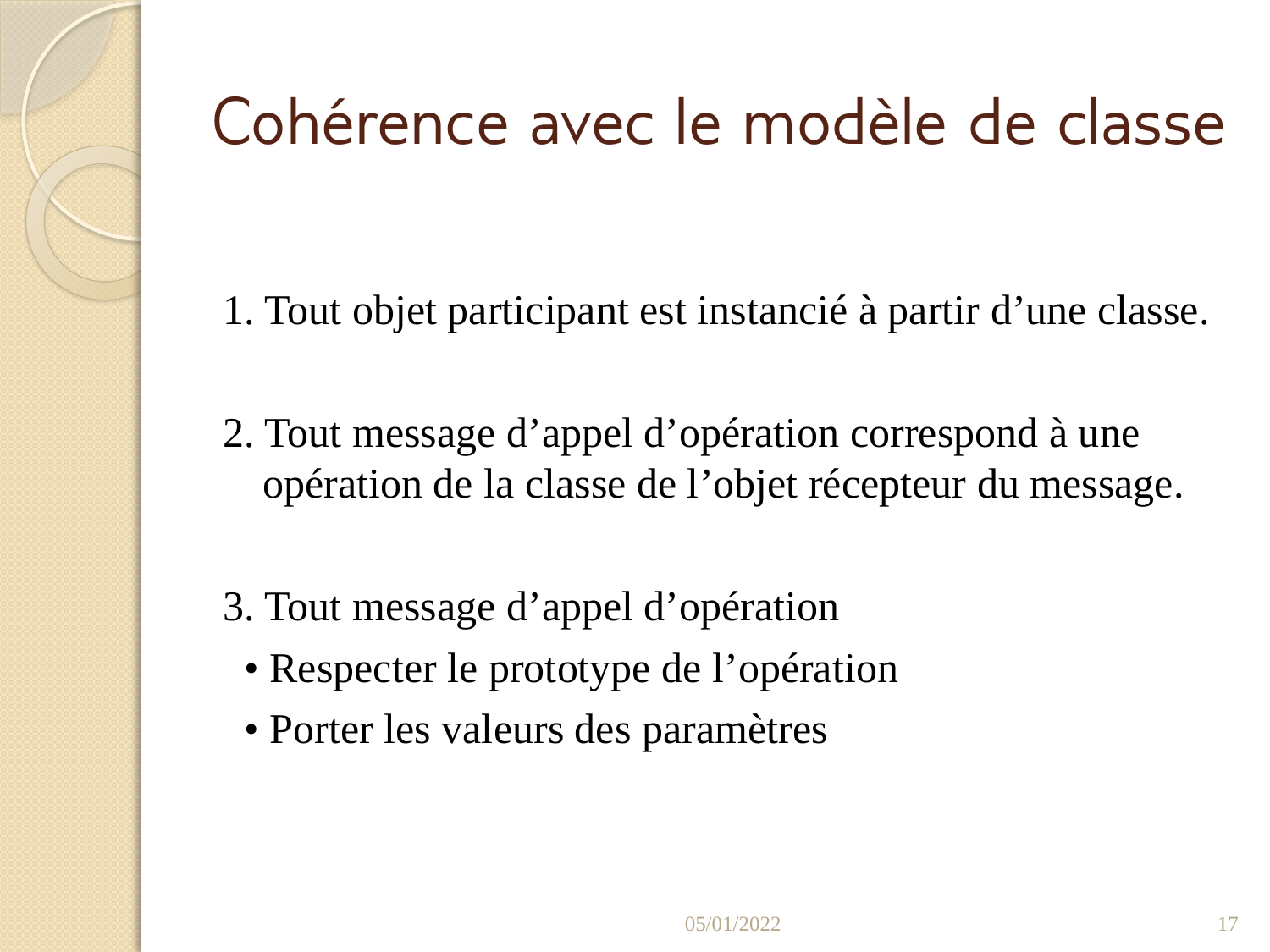

# Cohérence avec le modèle de classe
1. Tout objet participant est instancié à partir d’une classe.

2. Tout message d’appel d’opération correspond à une opération de la classe de l’objet récepteur du message.

3. Tout message d’appel d’opération
  • Respecter le prototype de l’opération
  • Porter les valeurs des paramètres
05/01/2022
17